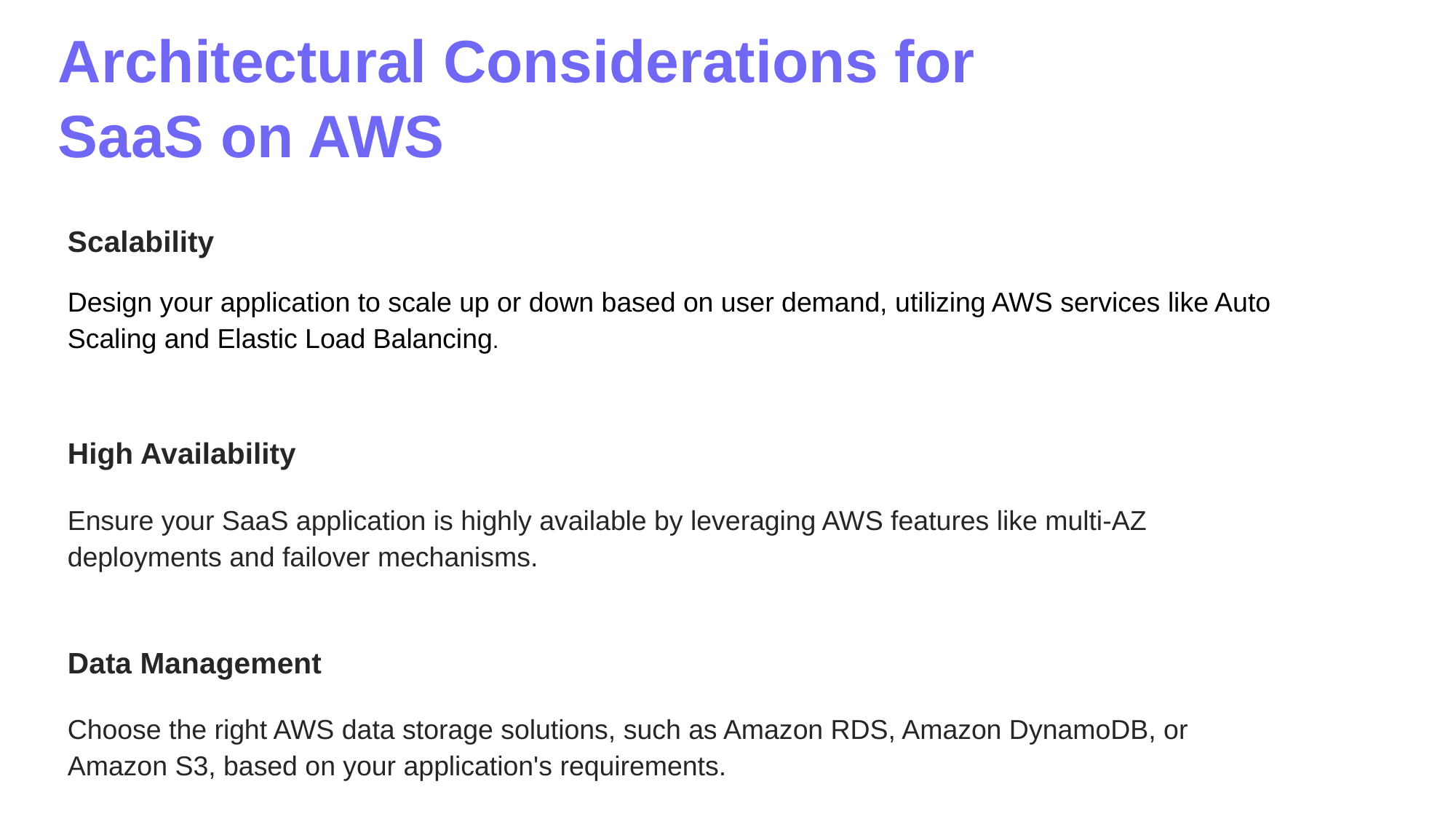

Architectural Considerations for SaaS on AWS
Scalability
Design your application to scale up or down based on user demand, utilizing AWS services like Auto Scaling and Elastic Load Balancing.
High Availability
Ensure your SaaS application is highly available by leveraging AWS features like multi-AZ deployments and failover mechanisms.
Data Management
Choose the right AWS data storage solutions, such as Amazon RDS, Amazon DynamoDB, or Amazon S3, based on your application's requirements.